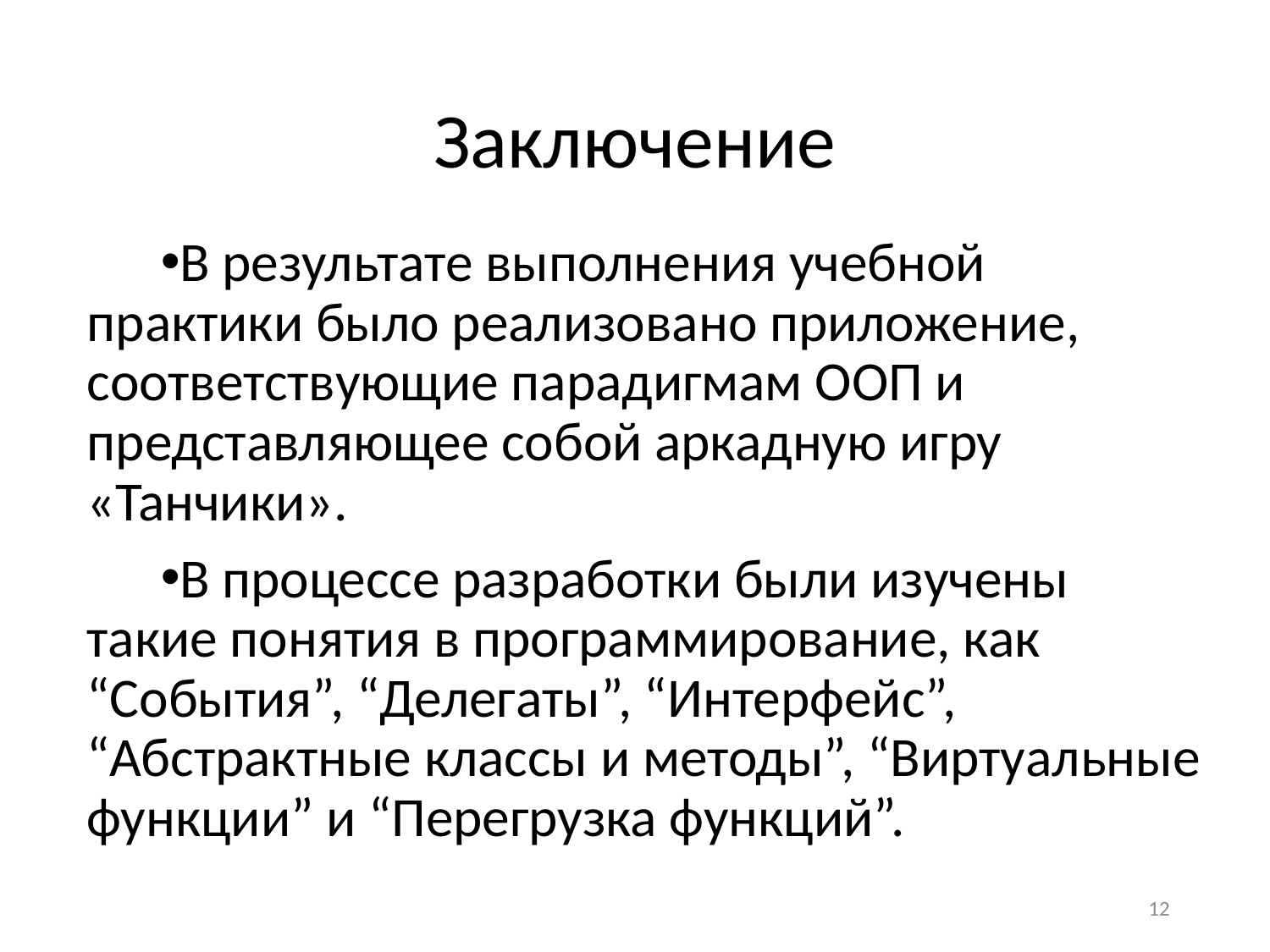

# Заключение
В результате выполнения учебной практики было реализовано приложение, соответствующие парадигмам ООП и представляющее собой аркадную игру «Танчики».
В процессе разработки были изучены такие понятия в программирование, как “События”, “Делегаты”, “Интерфейс”, “Абстрактные классы и методы”, “Виртуальные функции” и “Перегрузка функций”.

12